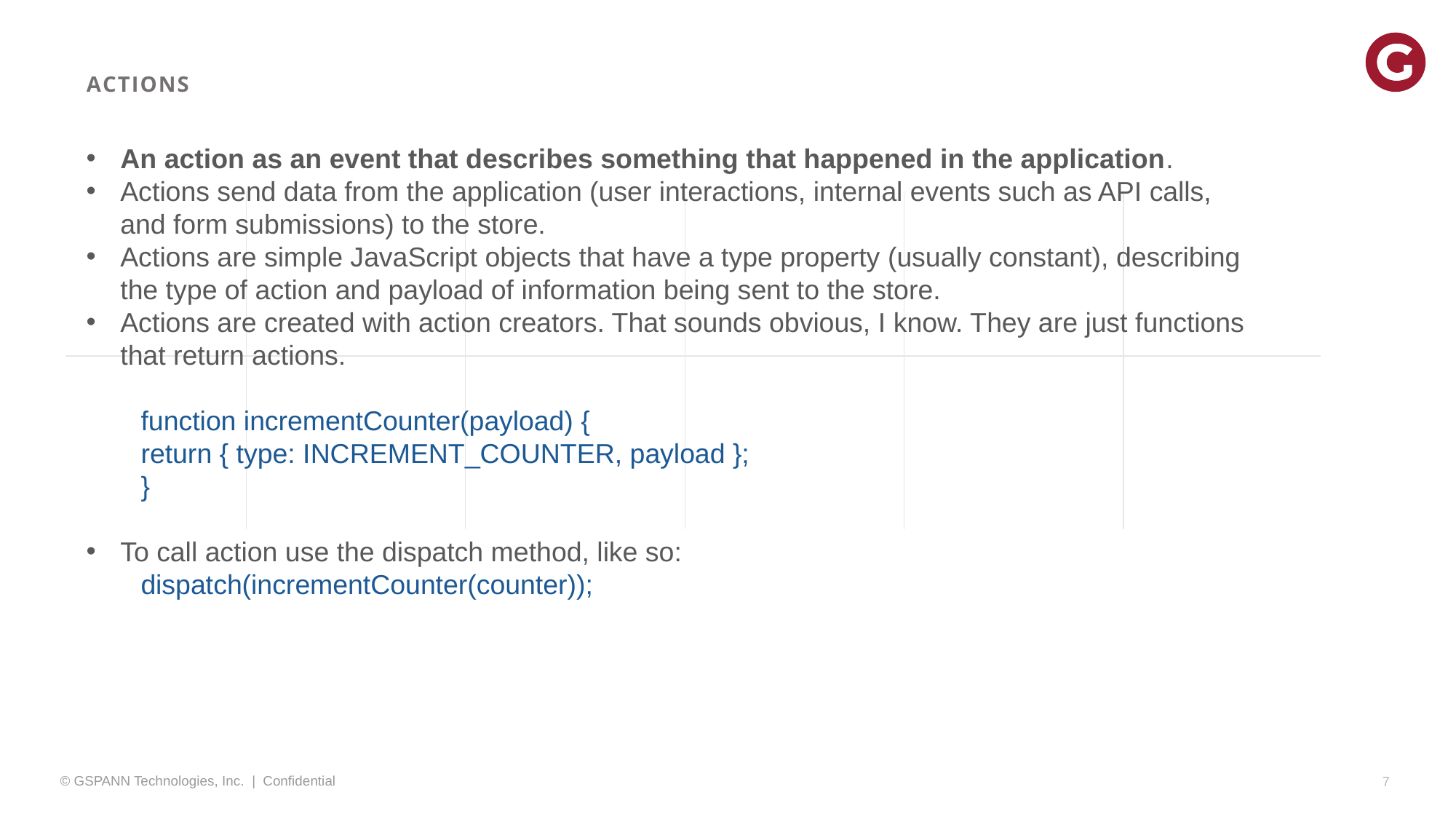

ACTIONS
An action as an event that describes something that happened in the application.
Actions send data from the application (user interactions, internal events such as API calls, and form submissions) to the store.
Actions are simple JavaScript objects that have a type property (usually constant), describing the type of action and payload of information being sent to the store.
Actions are created with action creators. That sounds obvious, I know. They are just functions that return actions.

function incrementCounter(payload) {
return { type: INCREMENT_COUNTER, payload };
}

To call action use the dispatch method, like so:
dispatch(incrementCounter(counter));
7